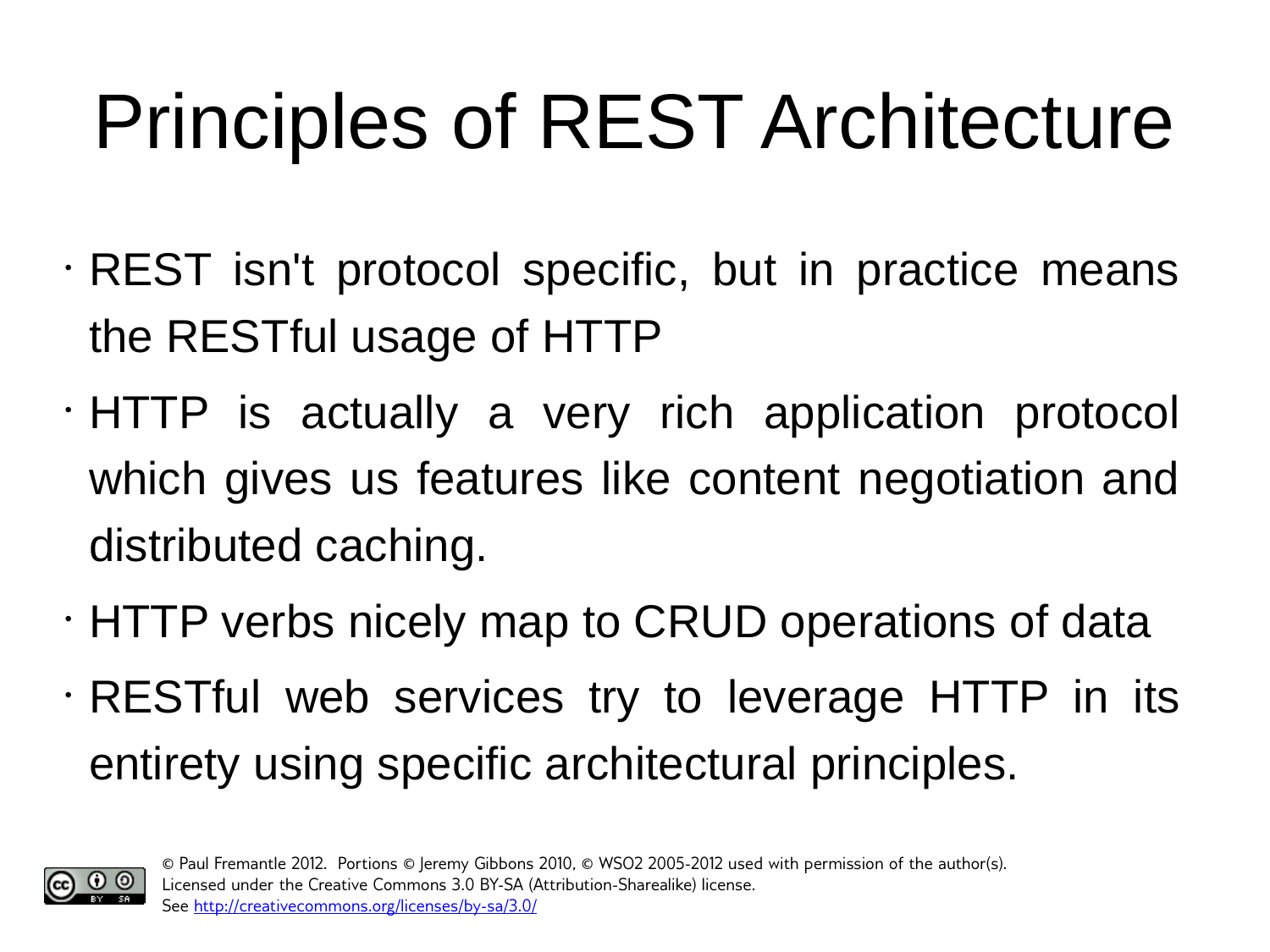

# Principles of REST Architecture
REST isn't protocol specific, but in practice means the RESTful usage of HTTP
HTTP is actually a very rich application protocol which gives us features like content negotiation and distributed caching.
HTTP verbs nicely map to CRUD operations of data
RESTful web services try to leverage HTTP in its entirety using specific architectural principles.